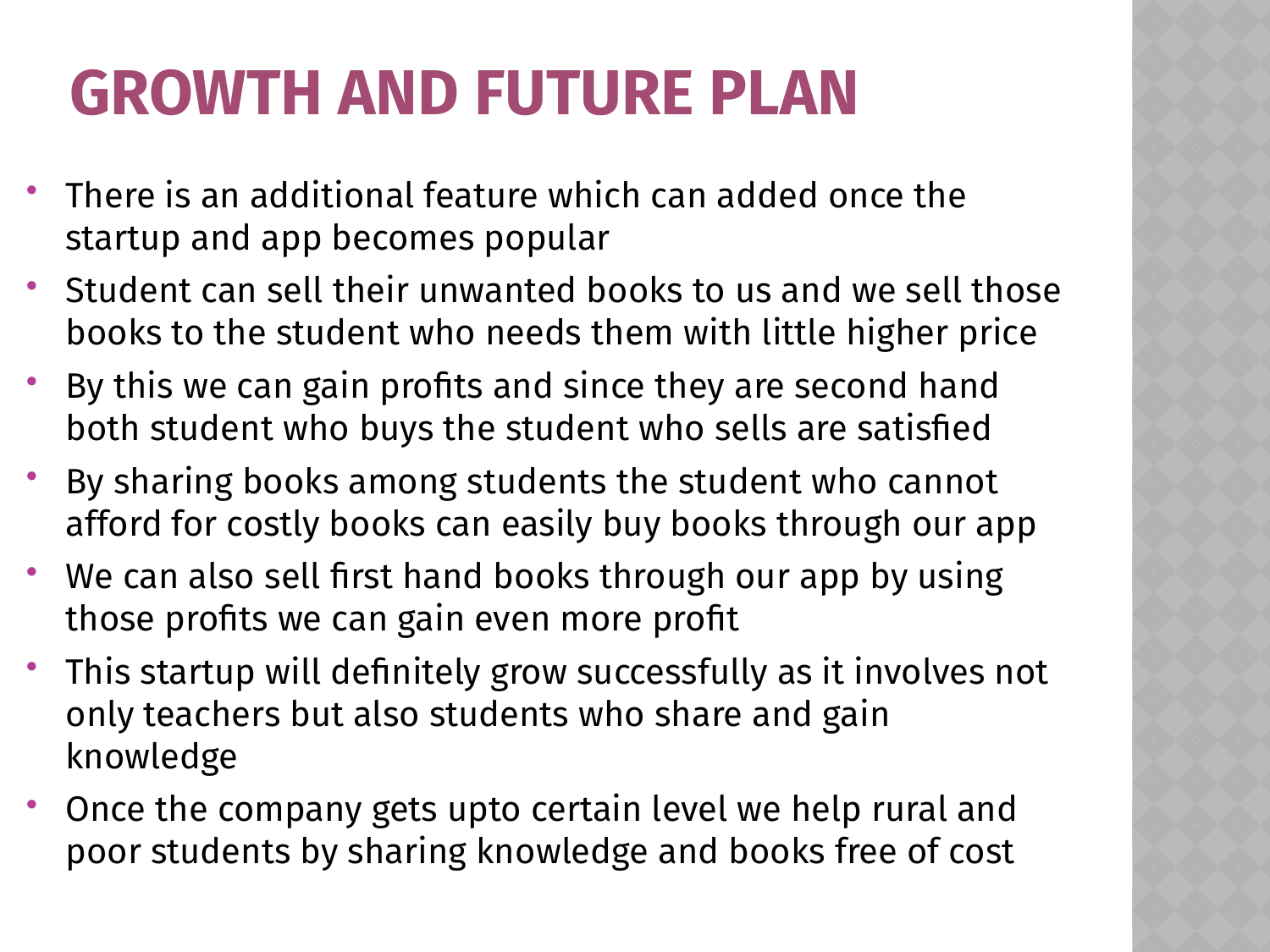

# Growth and Future Plan
There is an additional feature which can added once the startup and app becomes popular
Student can sell their unwanted books to us and we sell those books to the student who needs them with little higher price
By this we can gain profits and since they are second hand both student who buys the student who sells are satisfied
By sharing books among students the student who cannot afford for costly books can easily buy books through our app
We can also sell first hand books through our app by using those profits we can gain even more profit
This startup will definitely grow successfully as it involves not only teachers but also students who share and gain knowledge
Once the company gets upto certain level we help rural and poor students by sharing knowledge and books free of cost